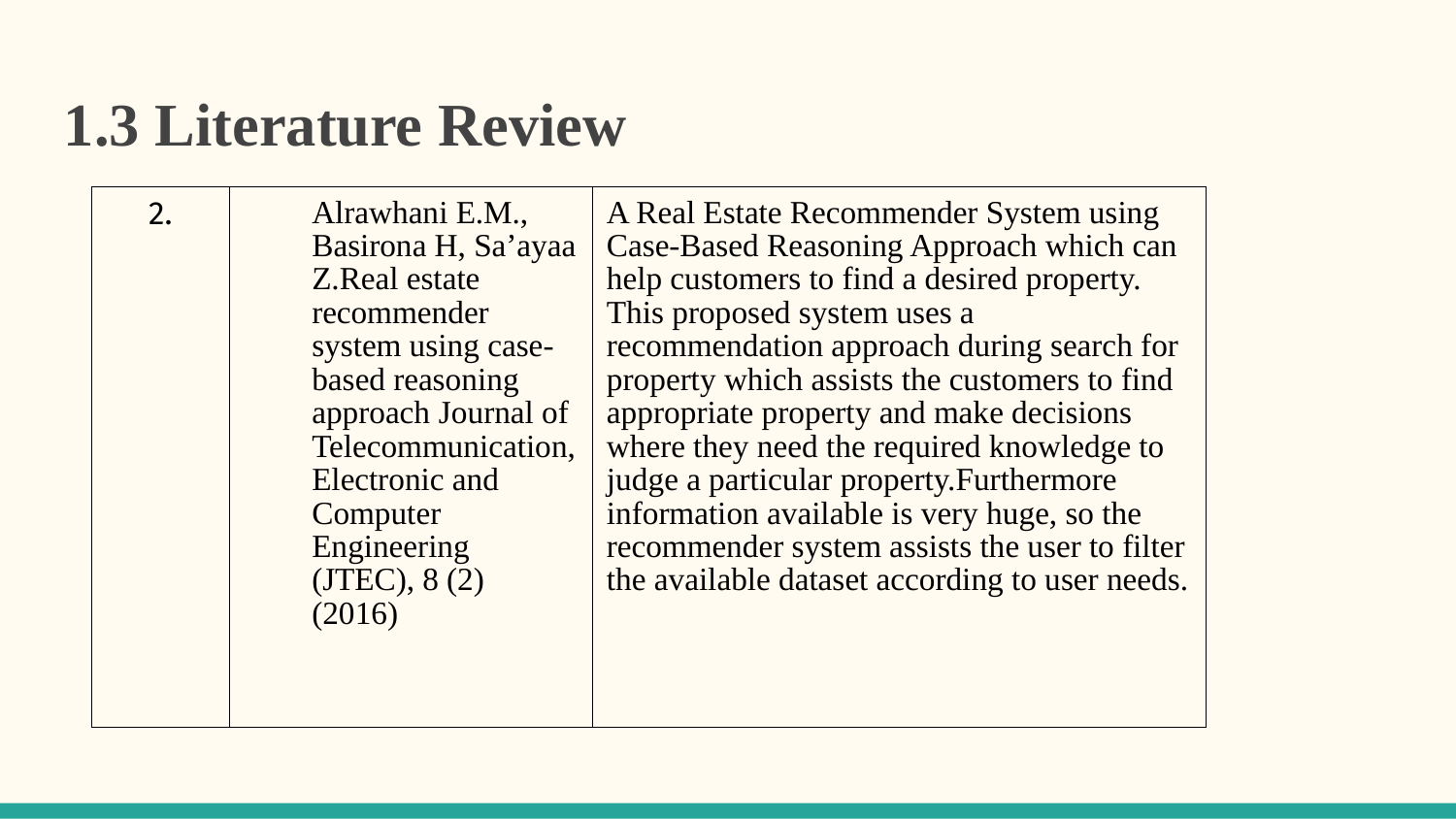

1.3 Literature Review

| 2. | Alrawhani E.M., Basirona H, Sa’ayaa Z.Real estate recommender system using case-based reasoning approach Journal of Telecommunication, Electronic and Computer Engineering (JTEC), 8 (2) (2016) | A Real Estate Recommender System using Case-Based Reasoning Approach which can help customers to find a desired property. This proposed system uses a recommendation approach during search for property which assists the customers to find appropriate property and make decisions where they need the required knowledge to judge a particular property.Furthermore information available is very huge, so the recommender system assists the user to filter the available dataset according to user needs. |
| --- | --- | --- |